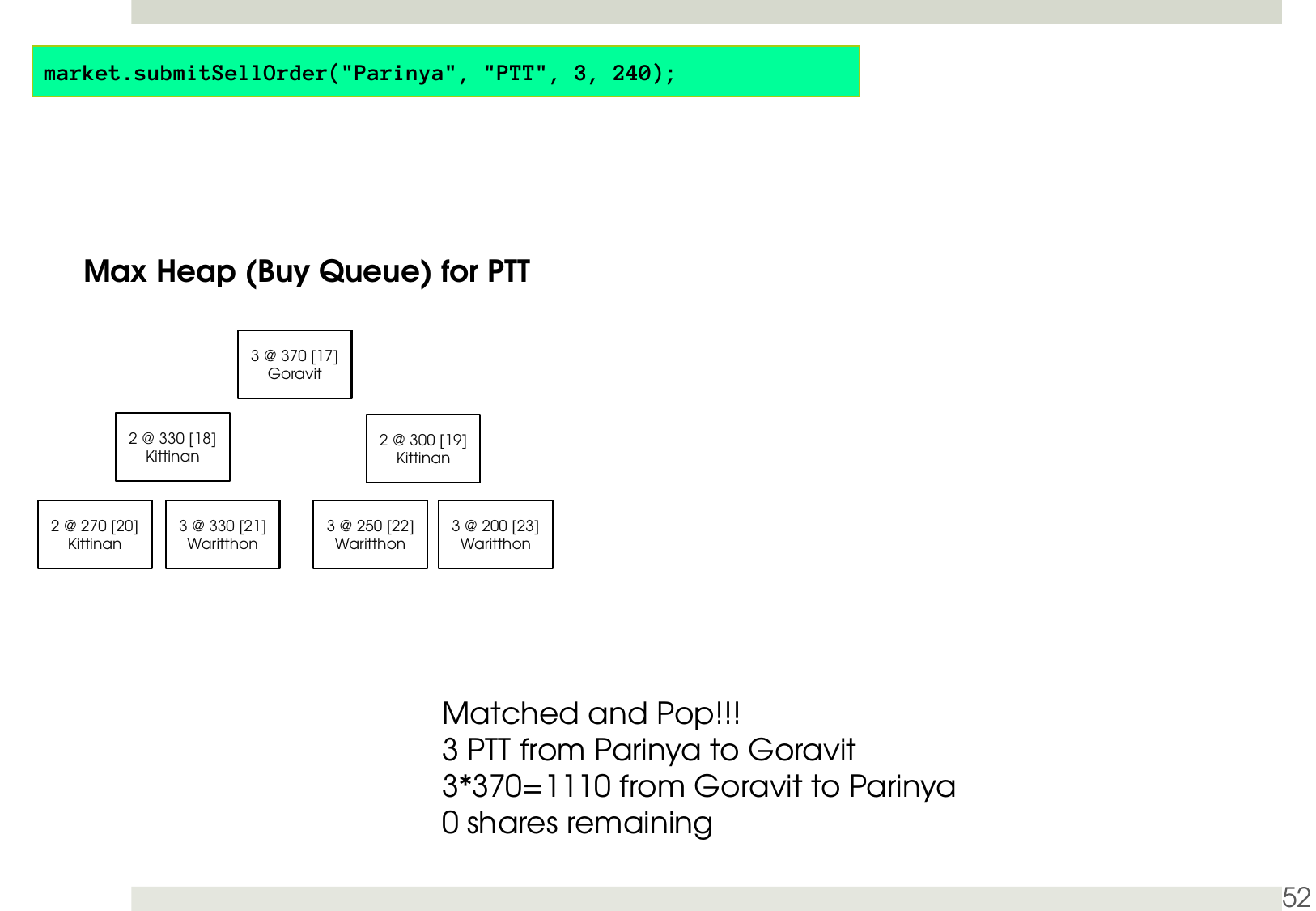

market.submitSellOrder("Parinya", "PTT", 3, 240);
Max Heap (Buy Queue) for PTT
3 @ 370 [17]
Goravit
2 @ 330 [18]
Kittinan
2 @ 300 [19]
Kittinan
2 @ 270 [20]
Kittinan
3 @ 330 [21]
Waritthon
3 @ 250 [22]
Waritthon
3 @ 200 [23]
Waritthon
Matched and Pop!!!
3 PTT from Parinya to Goravit
3*370=1110 from Goravit to Parinya
0 shares remaining
52